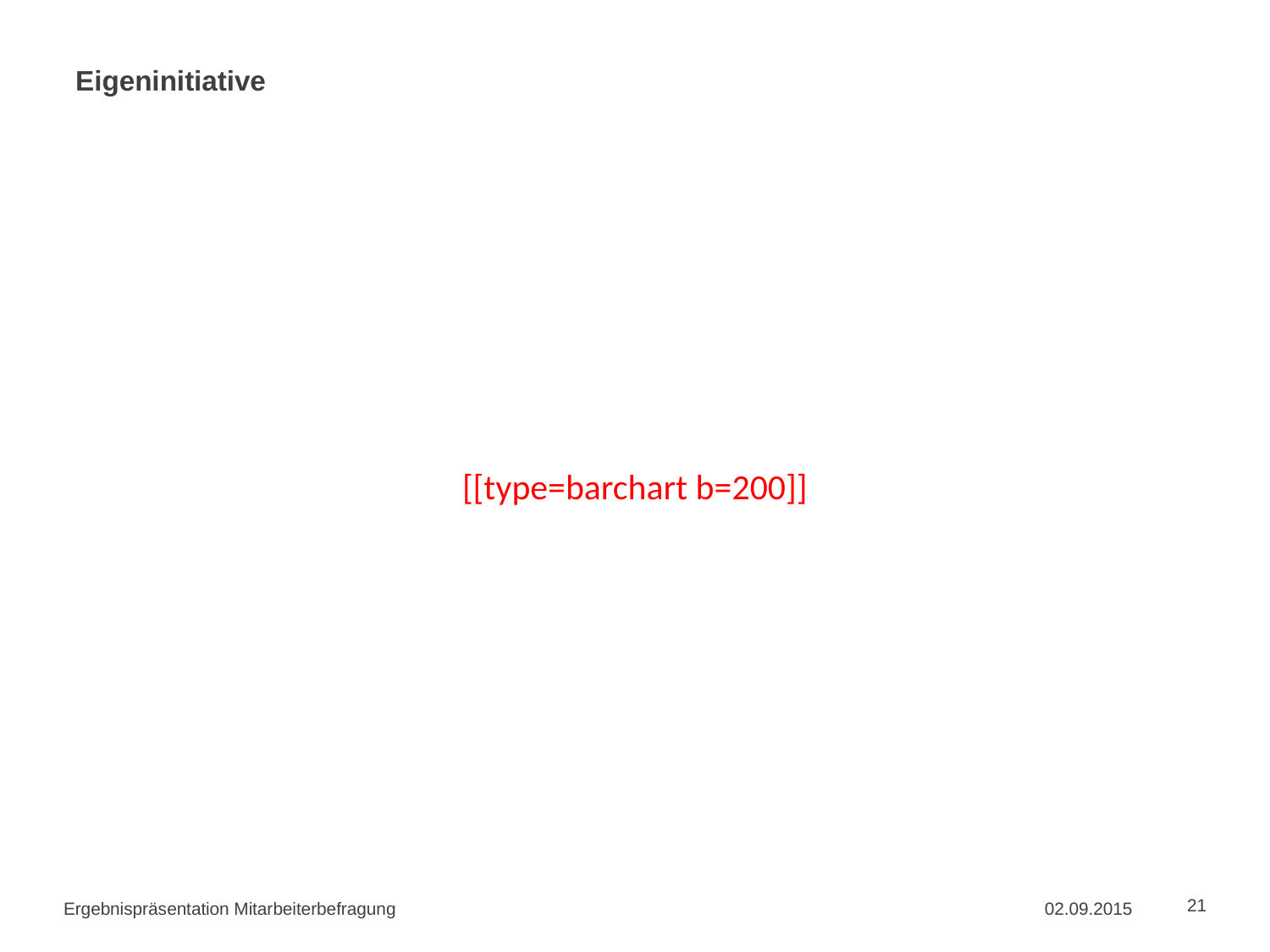

# Eigeninitiative
[[type=barchart b=200]]
Ergebnispräsentation Mitarbeiterbefragung
02.09.2015
21